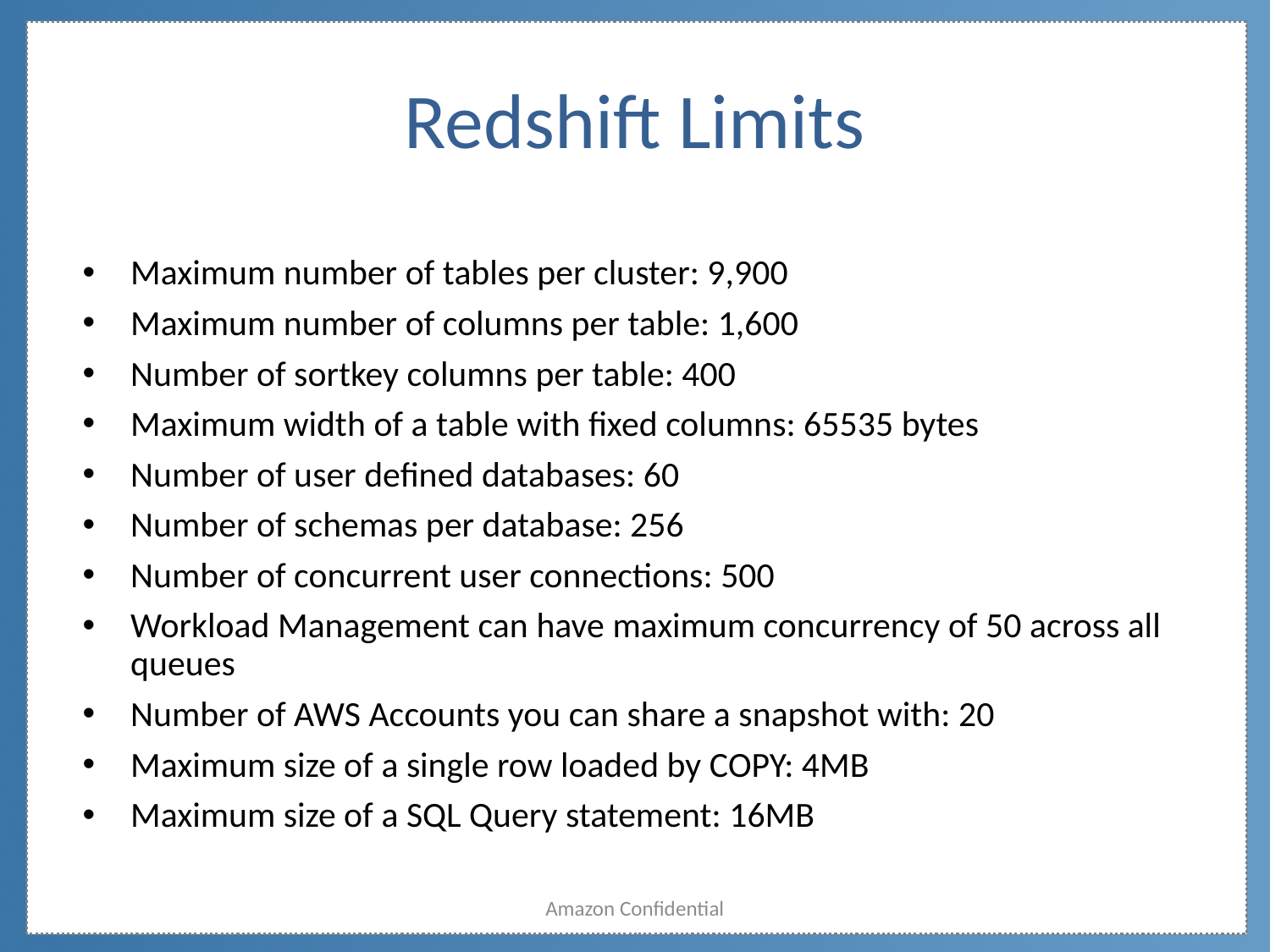

# Redshift Limits
Maximum number of tables per cluster: 9,900
Maximum number of columns per table: 1,600
Number of sortkey columns per table: 400
Maximum width of a table with fixed columns: 65535 bytes
Number of user defined databases: 60
Number of schemas per database: 256
Number of concurrent user connections: 500
Workload Management can have maximum concurrency of 50 across all queues
Number of AWS Accounts you can share a snapshot with: 20
Maximum size of a single row loaded by COPY: 4MB
Maximum size of a SQL Query statement: 16MB
Amazon Confidential